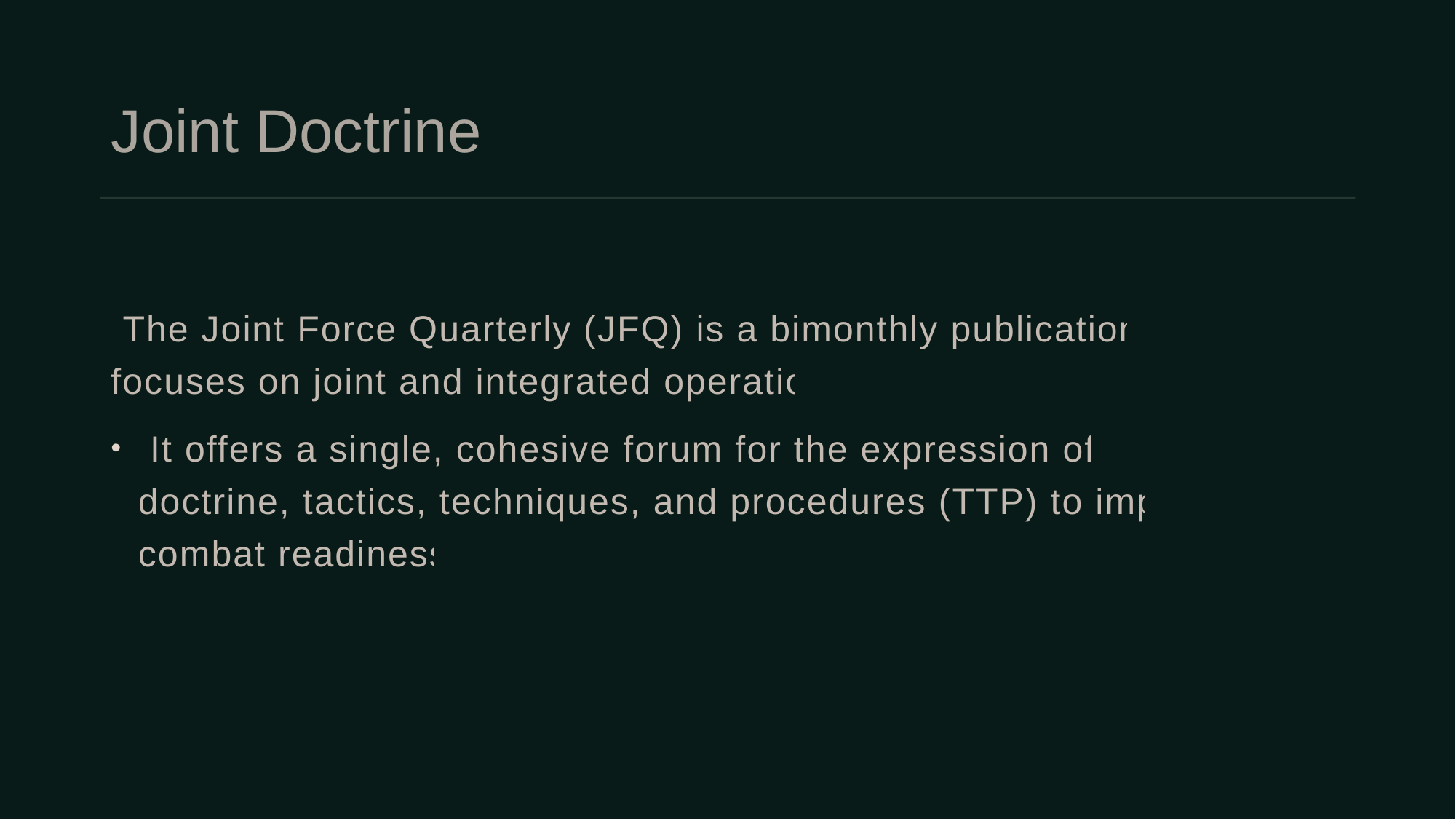

# Joint Doctrine
 The Joint Force Quarterly (JFQ) is a bimonthly publication that focuses on joint and integrated operations.
 It offers a single, cohesive forum for the expression of joint doctrine, tactics, techniques, and procedures (TTP) to improve combat readiness.